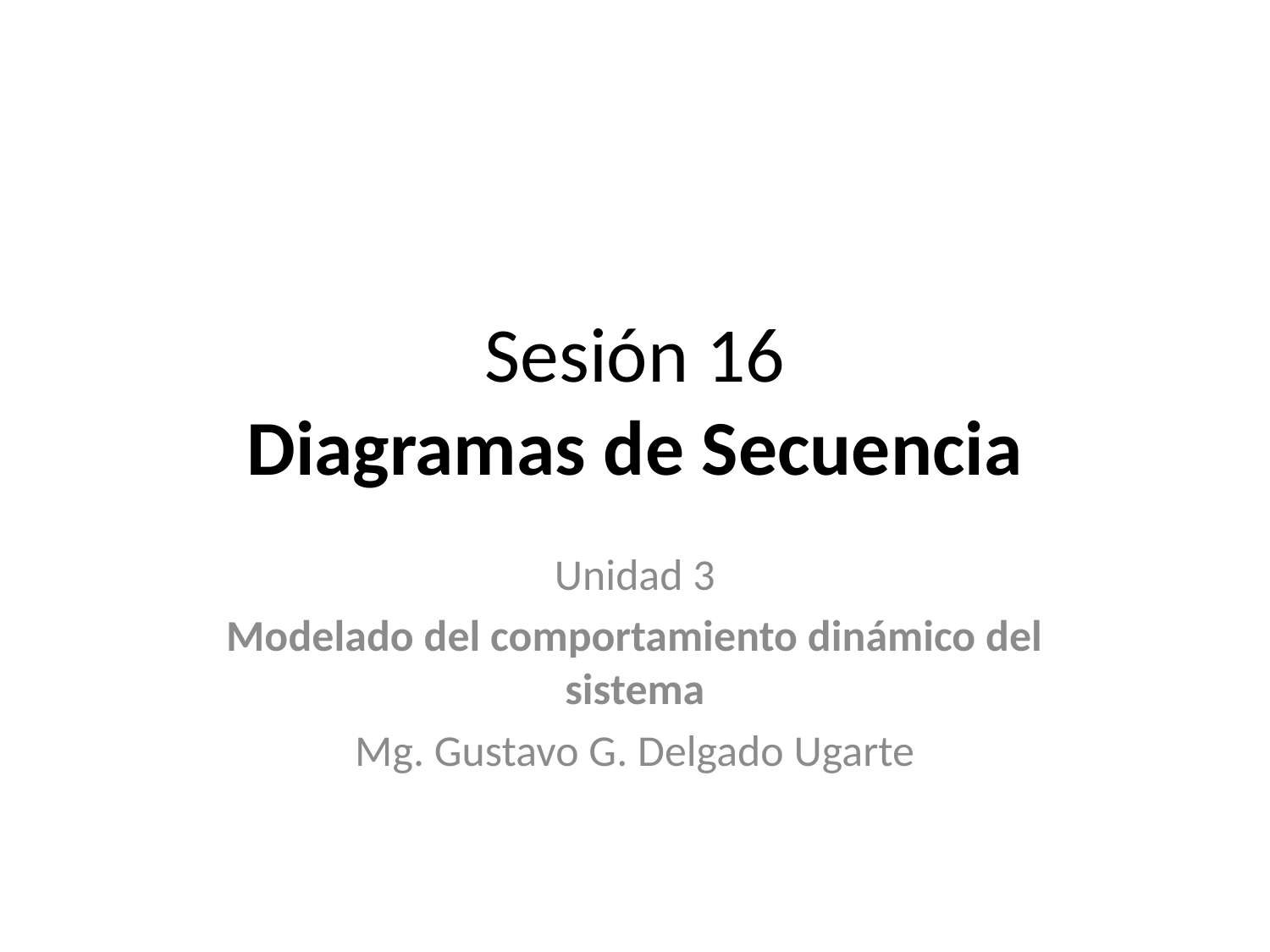

# Sesión 16 Diagramas de Secuencia
Unidad 3
Modelado del comportamiento dinámico del sistema
Mg. Gustavo G. Delgado Ugarte